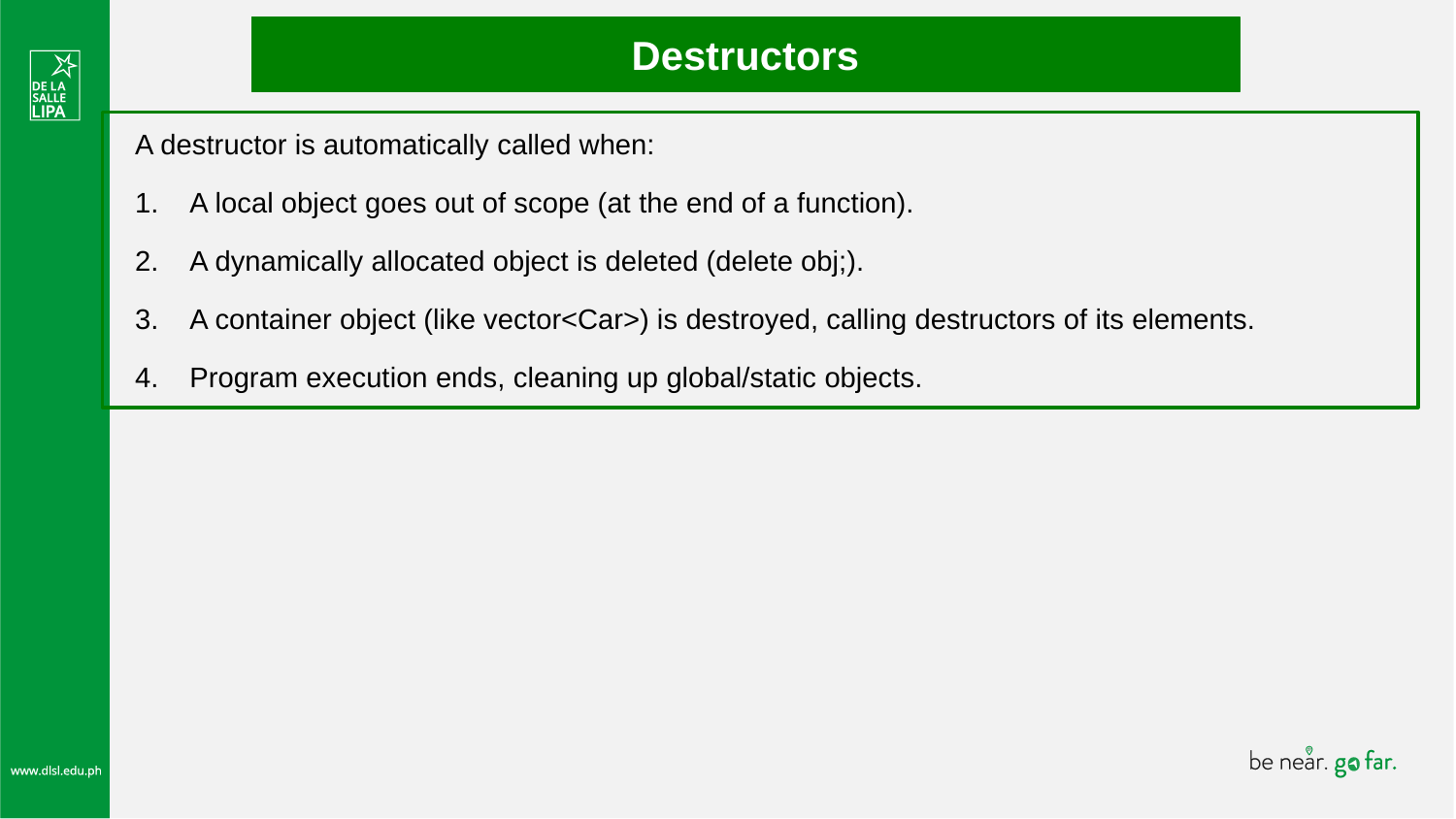

Destructors

A destructor is automatically called when:
A local object goes out of scope (at the end of a function).
A dynamically allocated object is deleted (delete obj;).
A container object (like vector<Car>) is destroyed, calling destructors of its elements.
Program execution ends, cleaning up global/static objects.